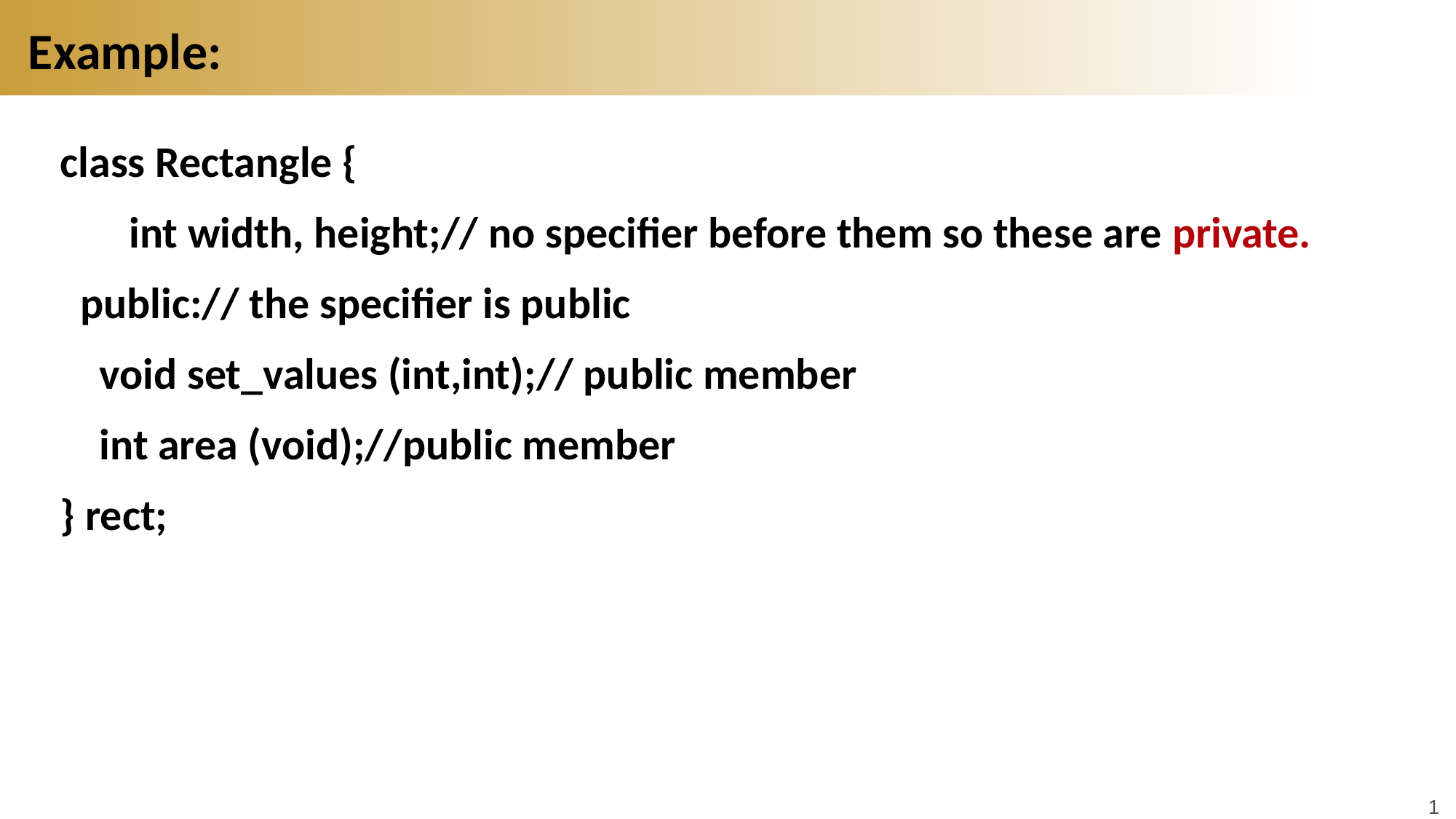

# Example:
class Rectangle {
       int width, height;// no specifier before them so these are private.
  public:// the specifier is public
    void set_values (int,int);// public member
    int area (void);//public member
} rect;

10